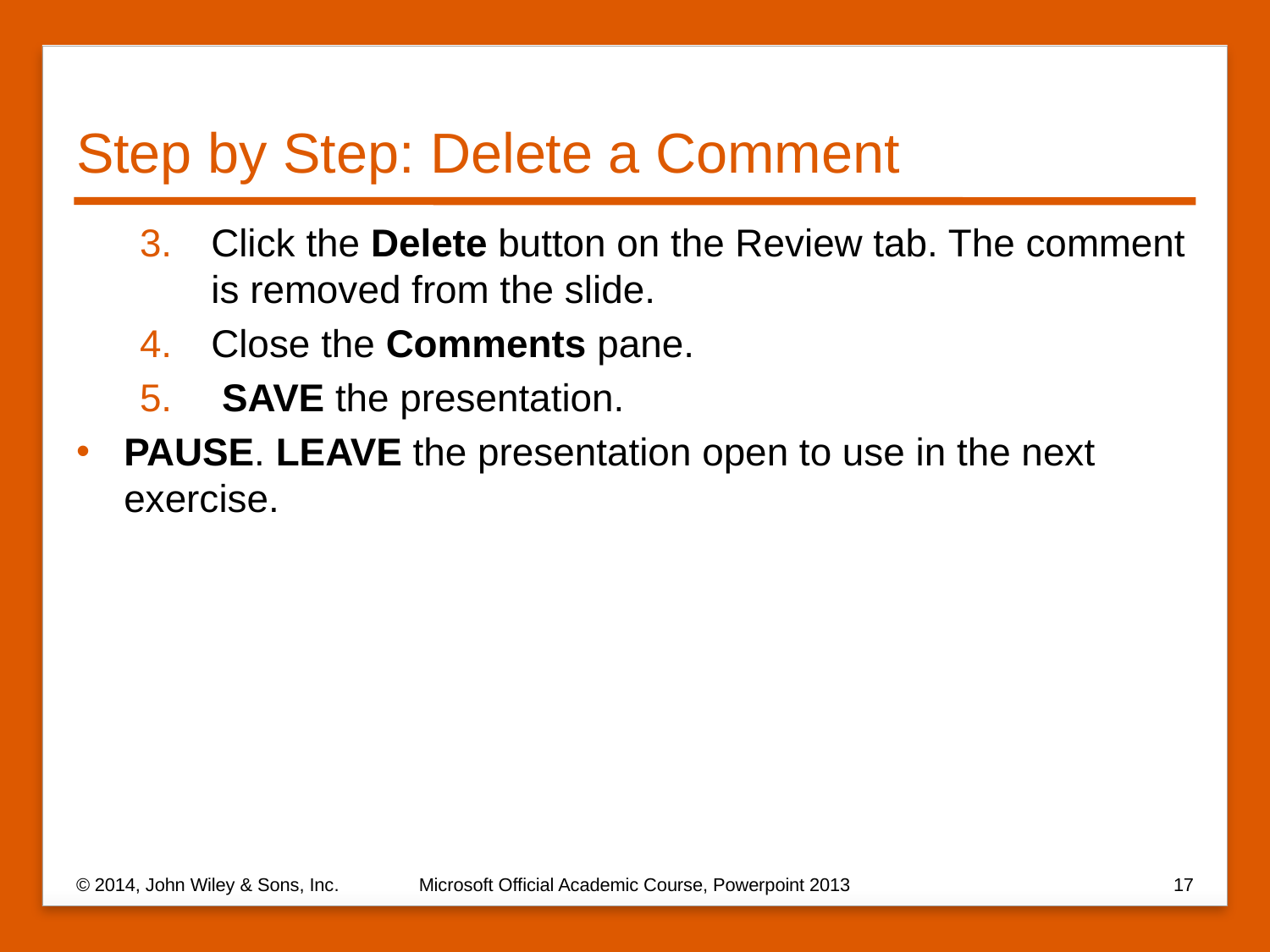

# Step by Step: Delete a Comment
Click the Delete button on the Review tab. The comment is removed from the slide.
Close the Comments pane.
 SAVE the presentation.
PAUSE. LEAVE the presentation open to use in the next exercise.
© 2014, John Wiley & Sons, Inc.
Microsoft Official Academic Course, Powerpoint 2013
17